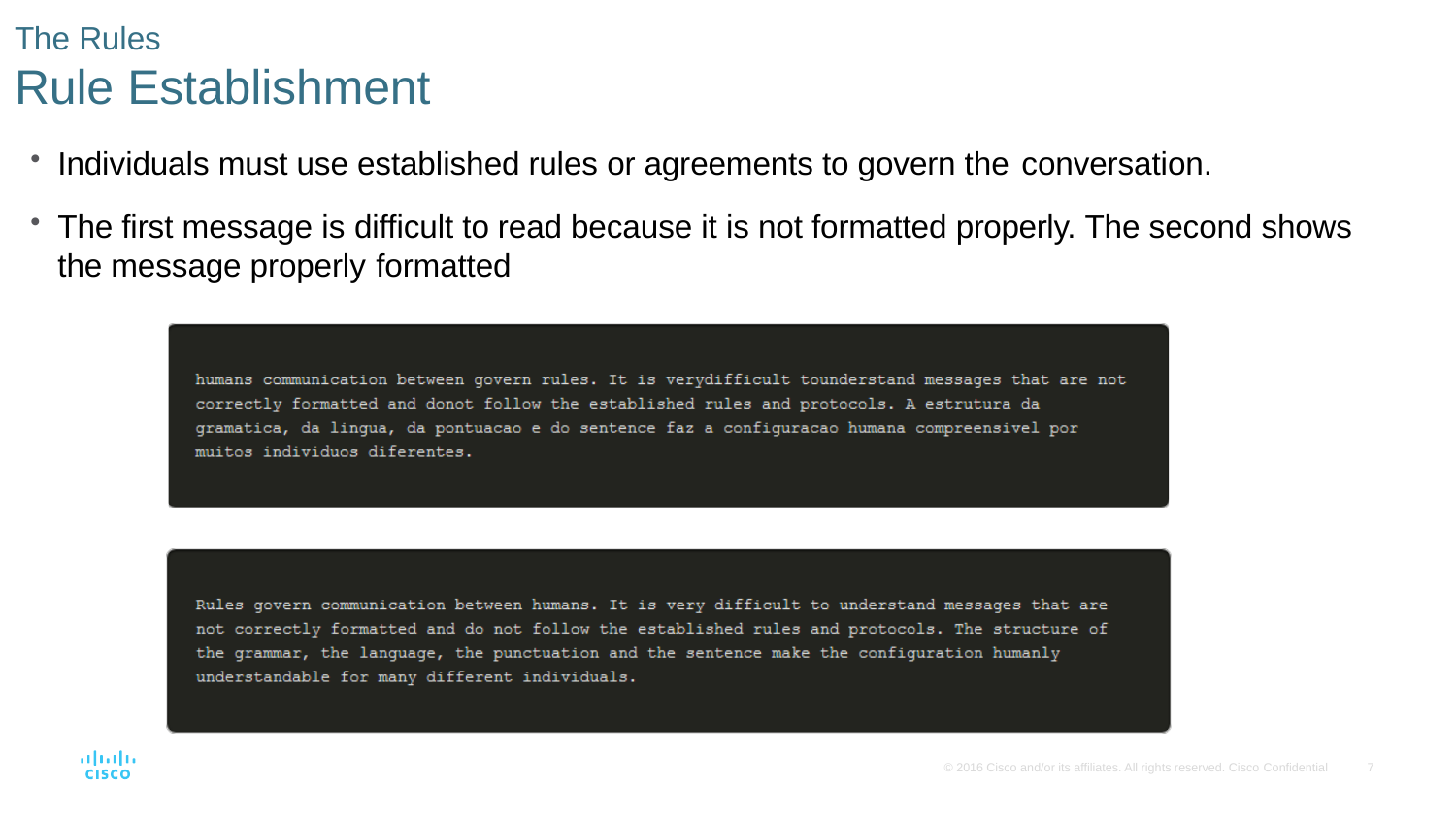

# The Rules
Rule Establishment
Individuals must use established rules or agreements to govern the conversation.
The first message is difficult to read because it is not formatted properly. The second shows  the message properly formatted

© 2016 Cisco and/or its affiliates. All rights reserved. Cisco Confidential
7